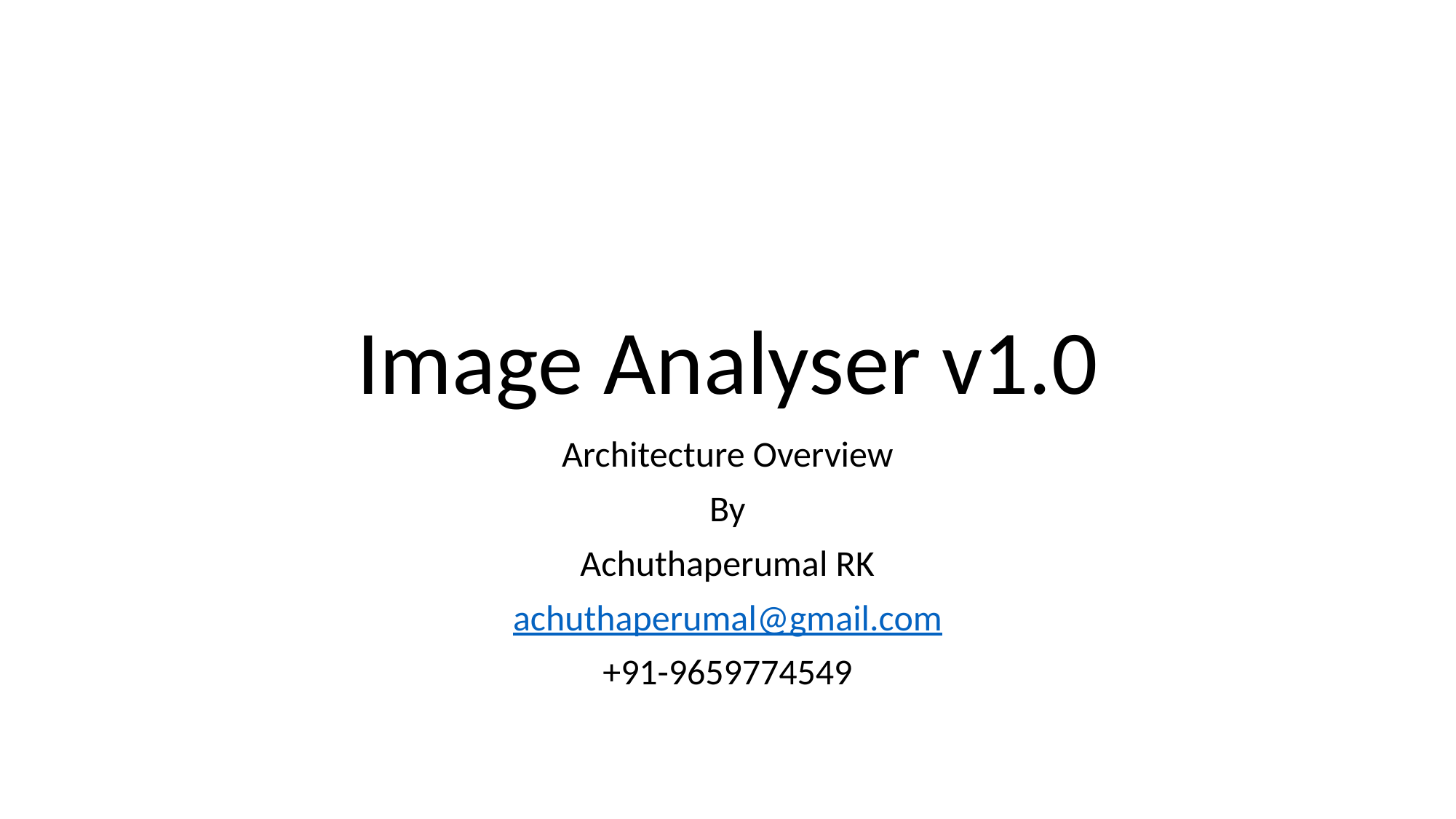

# Image Analyser v1.0
Architecture Overview
By
Achuthaperumal RK
achuthaperumal@gmail.com
+91-9659774549